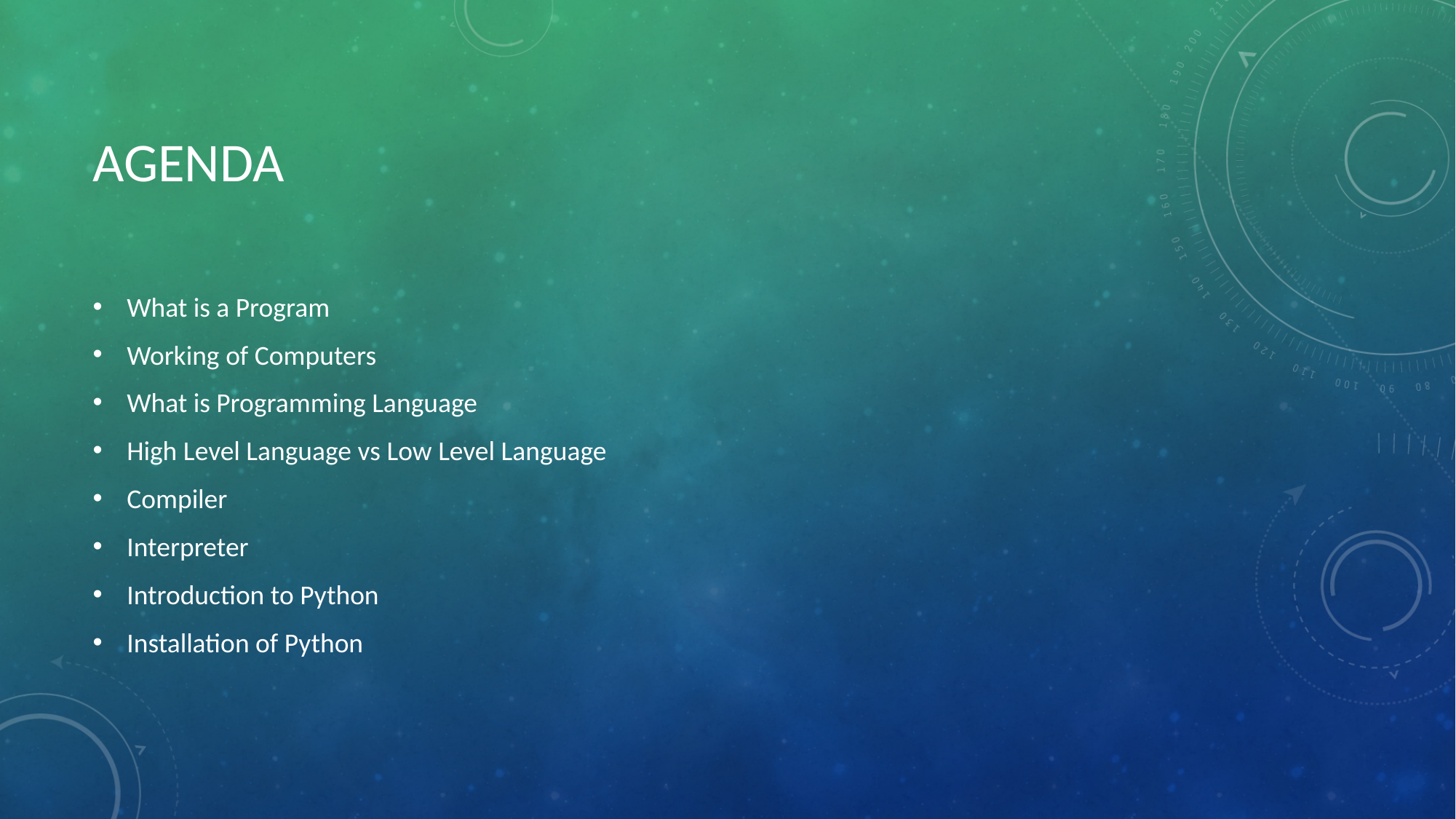

# Agenda
What is a Program
Working of Computers
What is Programming Language
High Level Language vs Low Level Language
Compiler
Interpreter
Introduction to Python
Installation of Python